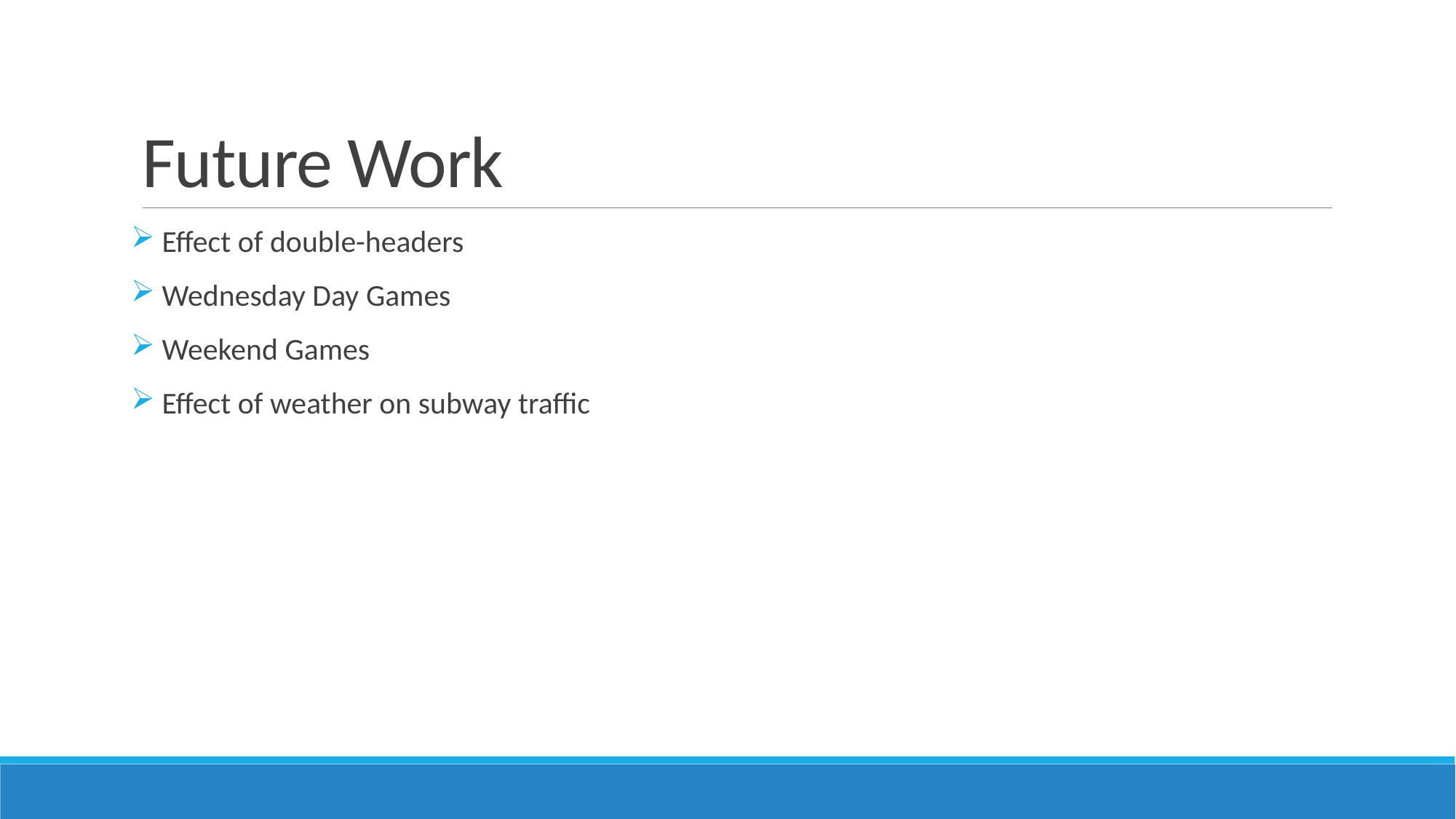

# Future Work
 Effect of double-headers
 Wednesday Day Games
 Weekend Games
 Effect of weather on subway traffic